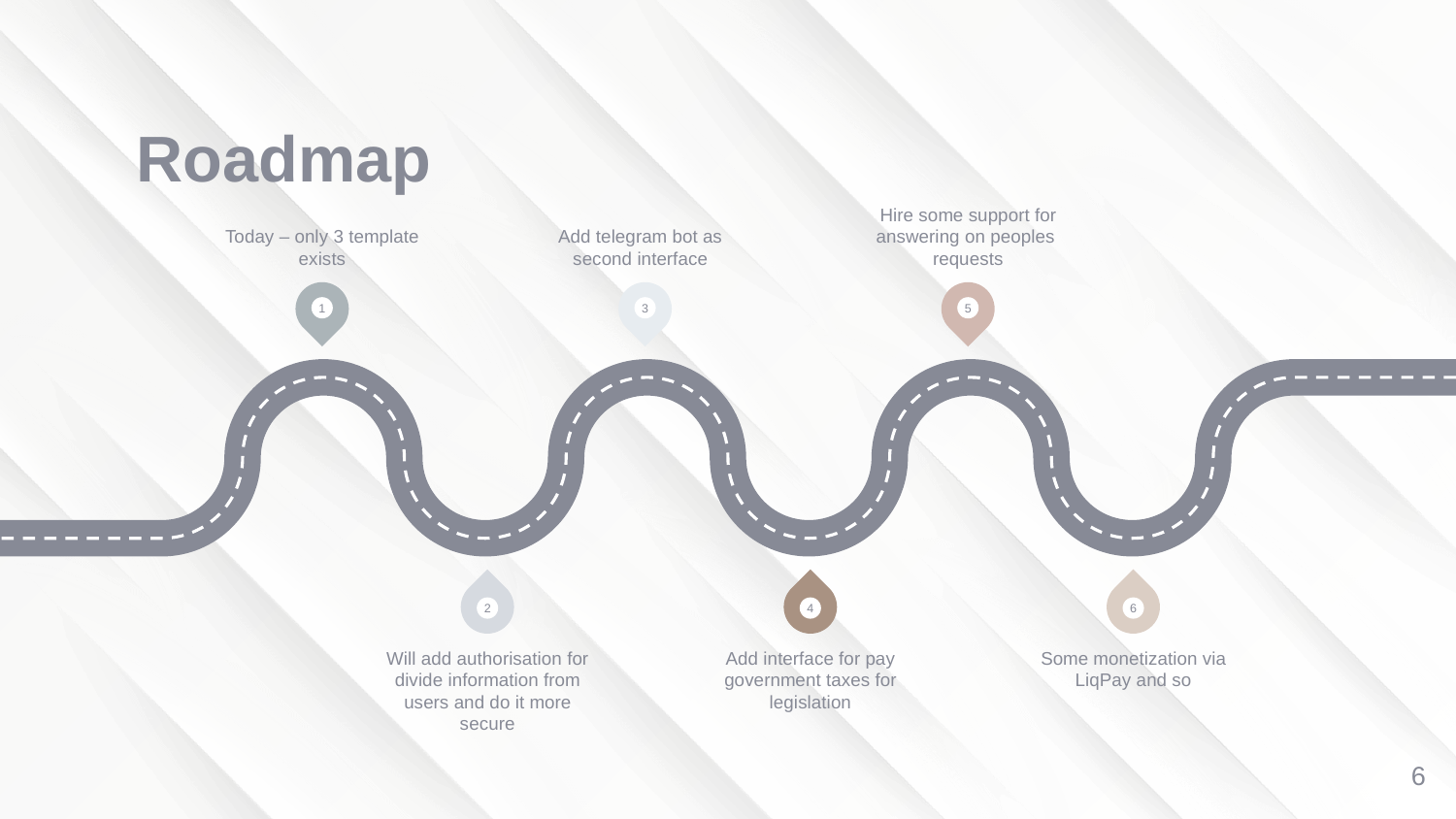

# Roadmap
Today – only 3 template exists
Add telegram bot as second interface
Hire some support for answering on peoples  requests

1

3

5

2

4

6
Will add authorisation for divide information from users and do it more secure
Add interface for pay government taxes for legislation
Some monetization via LiqPay and so

6